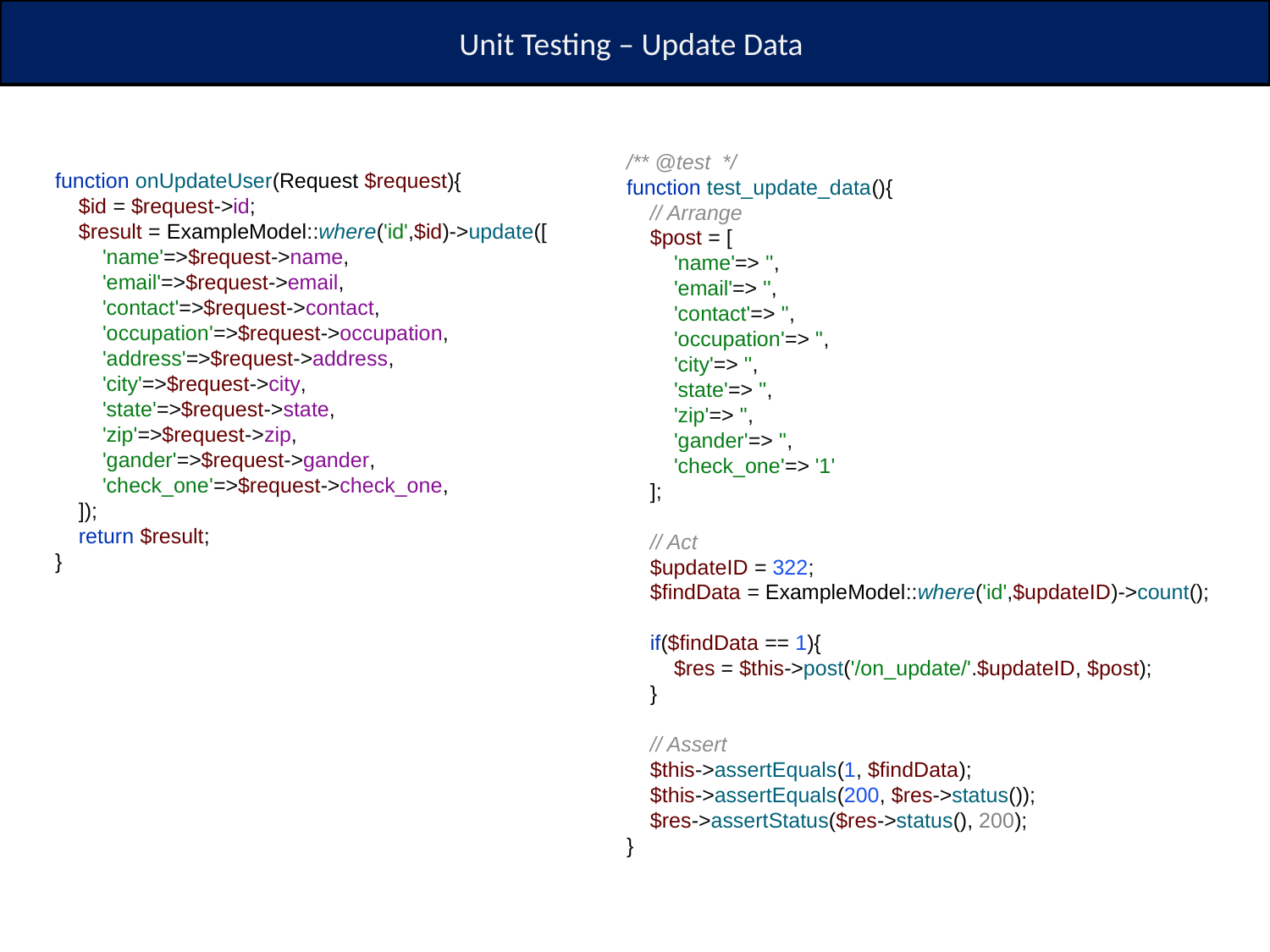

Unit Testing – Update Data
/** @test  */
function test_update_data(){
    // Arrange
    $post = [
        'name'=> '',
        'email'=> '',
        'contact'=> '',
        'occupation'=> '',
        'city'=> '',
        'state'=> '',
        'zip'=> '',
        'gander'=> '',
        'check_one'=> '1'
    ];
    // Act
    $updateID = 322;
    $findData = ExampleModel::where('id',$updateID)->count();
    if($findData == 1){
        $res = $this->post('/on_update/'.$updateID, $post);
    }
    // Assert
    $this->assertEquals(1, $findData);
    $this->assertEquals(200, $res->status());
    $res->assertStatus($res->status(), 200);
}
function onUpdateUser(Request $request){
    $id = $request->id;
    $result = ExampleModel::where('id',$id)->update([
        'name'=>$request->name,
        'email'=>$request->email,
        'contact'=>$request->contact,
        'occupation'=>$request->occupation,
        'address'=>$request->address,
        'city'=>$request->city,
        'state'=>$request->state,
        'zip'=>$request->zip,
        'gander'=>$request->gander,
        'check_one'=>$request->check_one,
    ]);
    return $result;
}